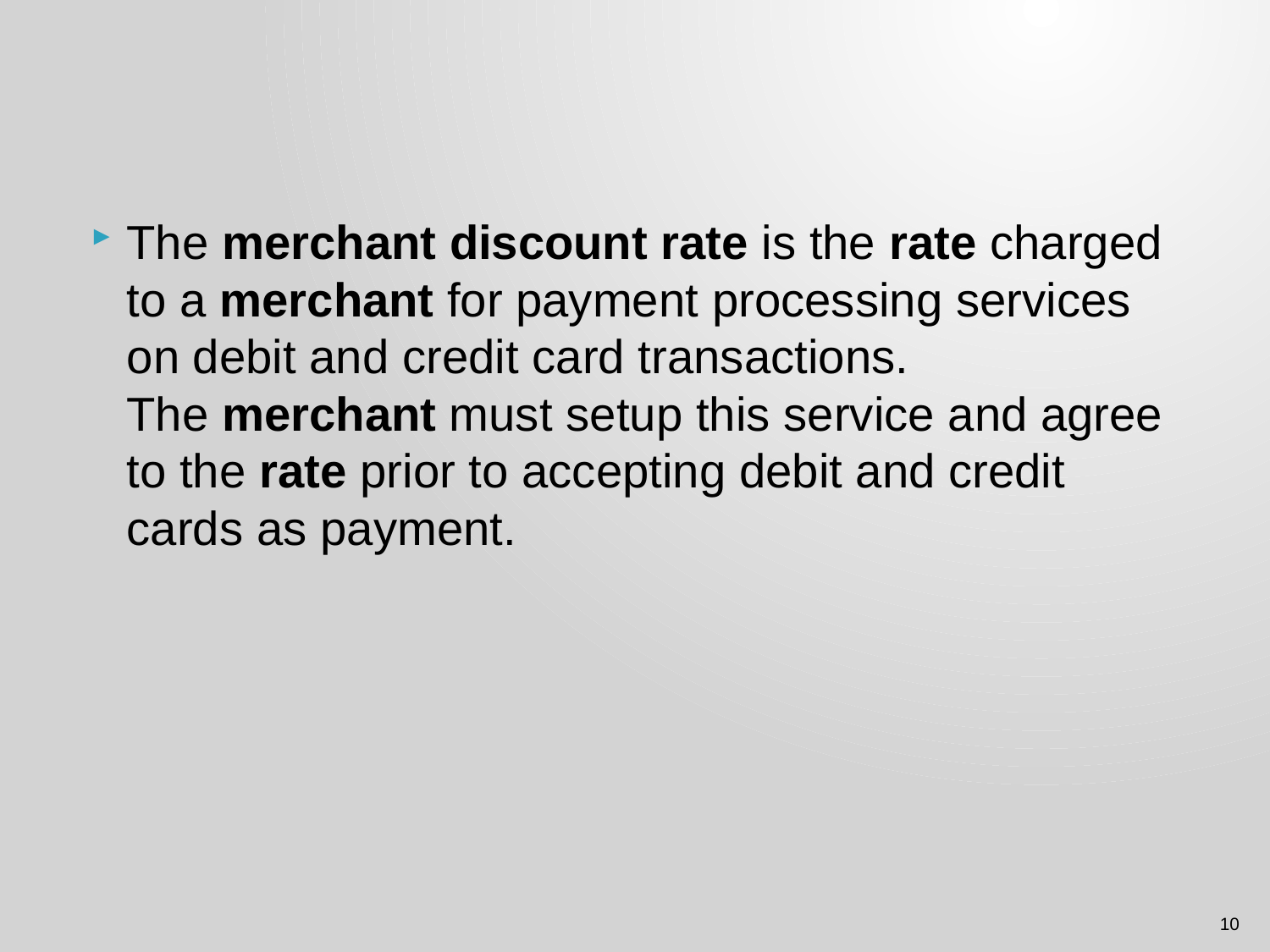

#
The merchant discount rate is the rate charged to a merchant for payment processing services on debit and credit card transactions. The merchant must setup this service and agree to the rate prior to accepting debit and credit cards as payment.
10